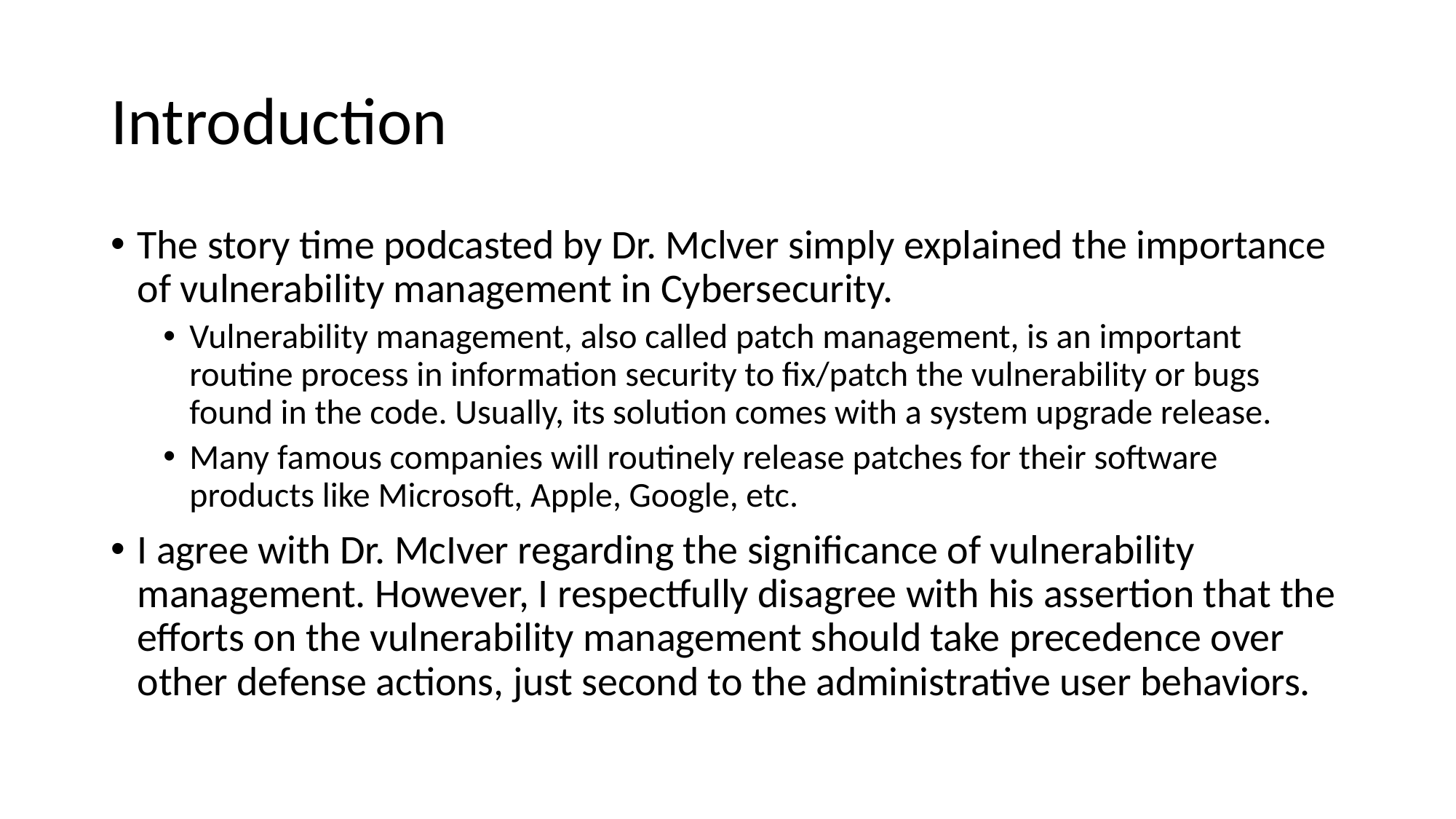

# Introduction
The story time podcasted by Dr. Mclver simply explained the importance of vulnerability management in Cybersecurity.
Vulnerability management, also called patch management, is an important routine process in information security to fix/patch the vulnerability or bugs found in the code. Usually, its solution comes with a system upgrade release.
Many famous companies will routinely release patches for their software products like Microsoft, Apple, Google, etc.
I agree with Dr. McIver regarding the significance of vulnerability management. However, I respectfully disagree with his assertion that the efforts on the vulnerability management should take precedence over other defense actions, just second to the administrative user behaviors.